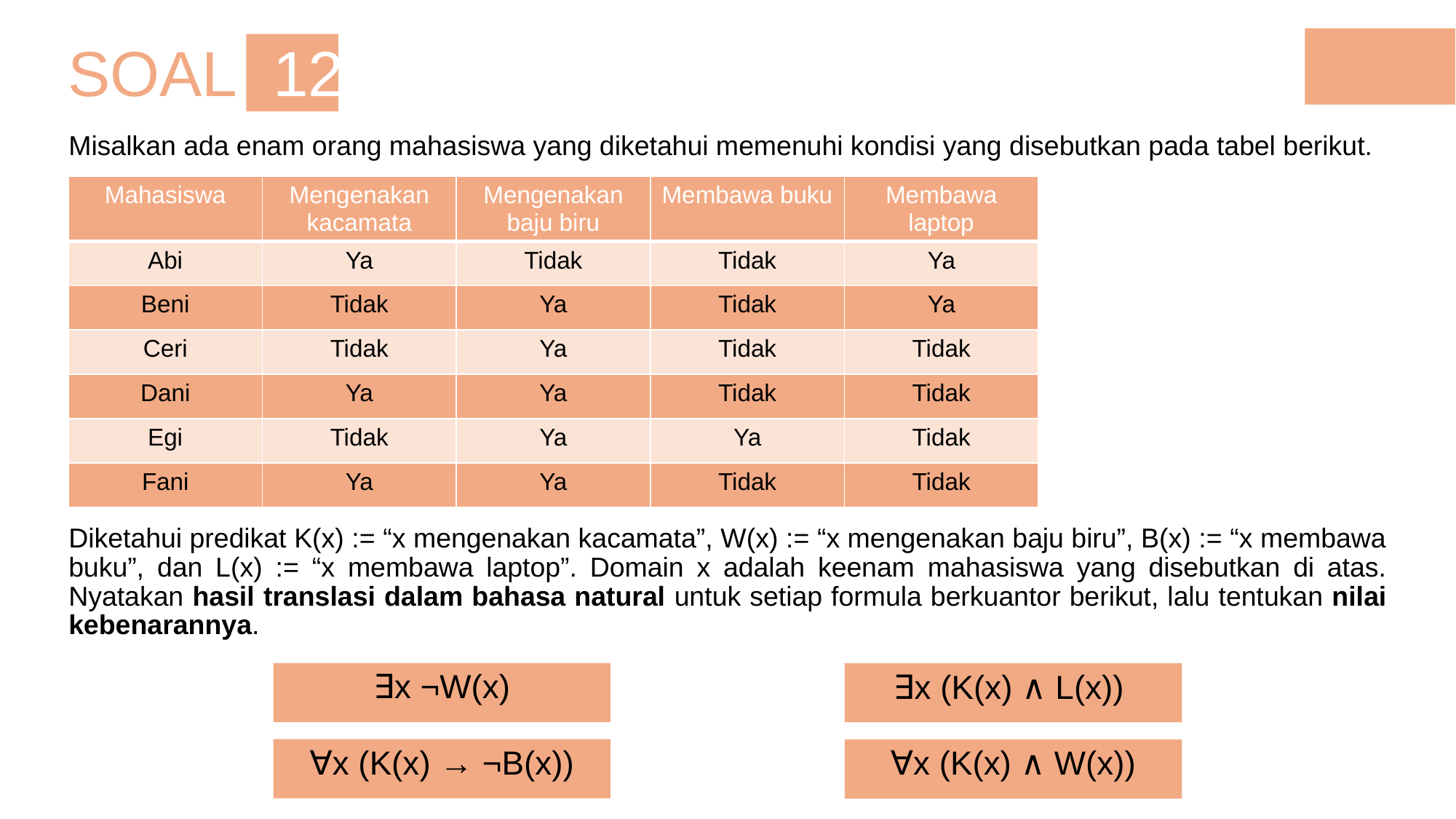

# SOAL  12

Misalkan ada enam orang mahasiswa yang diketahui memenuhi kondisi yang disebutkan pada tabel berikut.
| Mahasiswa | Mengenakan kacamata | Mengenakan baju biru | Membawa buku | Membawa laptop |
| --- | --- | --- | --- | --- |
| Abi | Ya | Tidak | Tidak | Ya |
| Beni | Tidak | Ya | Tidak | Ya |
| Ceri | Tidak | Ya | Tidak | Tidak |
| Dani | Ya | Ya | Tidak | Tidak |
| Egi | Tidak | Ya | Ya | Tidak |
| Fani | Ya | Ya | Tidak | Tidak |
Diketahui predikat K(x) := “x mengenakan kacamata”, W(x) := “x mengenakan baju biru”, B(x) := “x membawa buku”, dan L(x) := “x membawa laptop”. Domain x adalah keenam mahasiswa yang disebutkan di atas. Nyatakan hasil translasi dalam bahasa natural untuk setiap formula berkuantor berikut, lalu tentukan nilai kebenarannya.

∃x ¬W(x)
∃x (K(x) ∧ L(x))

∀x (K(x) → ¬B(x))
∀x (K(x) ∧ W(x))